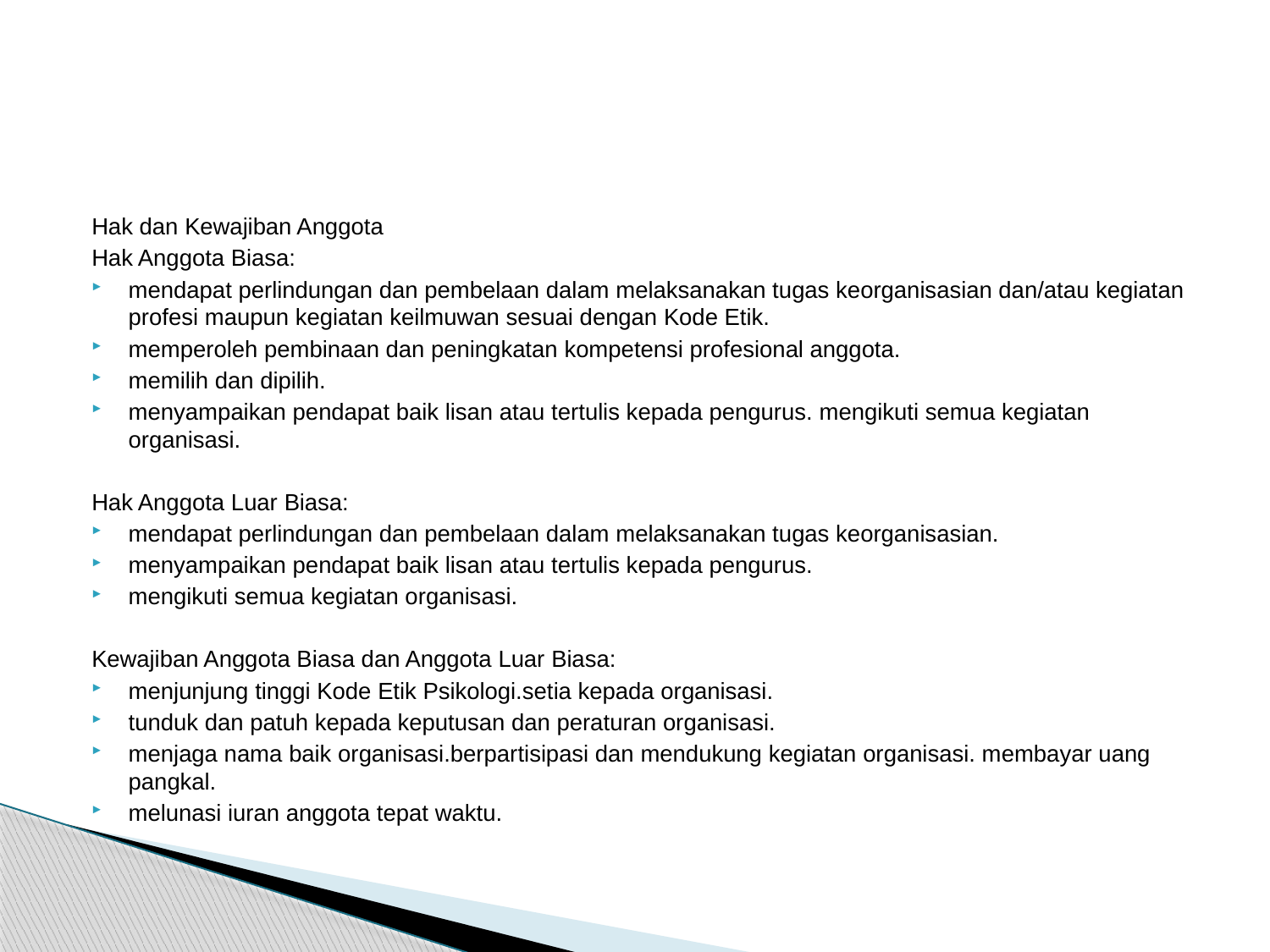

#
Hak dan Kewajiban Anggota
Hak Anggota Biasa:
mendapat perlindungan dan pembelaan dalam melaksanakan tugas keorganisasian dan/atau kegiatan profesi maupun kegiatan keilmuwan sesuai dengan Kode Etik.
memperoleh pembinaan dan peningkatan kompetensi profesional anggota.
memilih dan dipilih.
menyampaikan pendapat baik lisan atau tertulis kepada pengurus. mengikuti semua kegiatan organisasi.

Hak Anggota Luar Biasa:
mendapat perlindungan dan pembelaan dalam melaksanakan tugas keorganisasian.
menyampaikan pendapat baik lisan atau tertulis kepada pengurus.
mengikuti semua kegiatan organisasi.

Kewajiban Anggota Biasa dan Anggota Luar Biasa:
menjunjung tinggi Kode Etik Psikologi.setia kepada organisasi.
tunduk dan patuh kepada keputusan dan peraturan organisasi.
menjaga nama baik organisasi.berpartisipasi dan mendukung kegiatan organisasi. membayar uang pangkal.
melunasi iuran anggota tepat waktu.